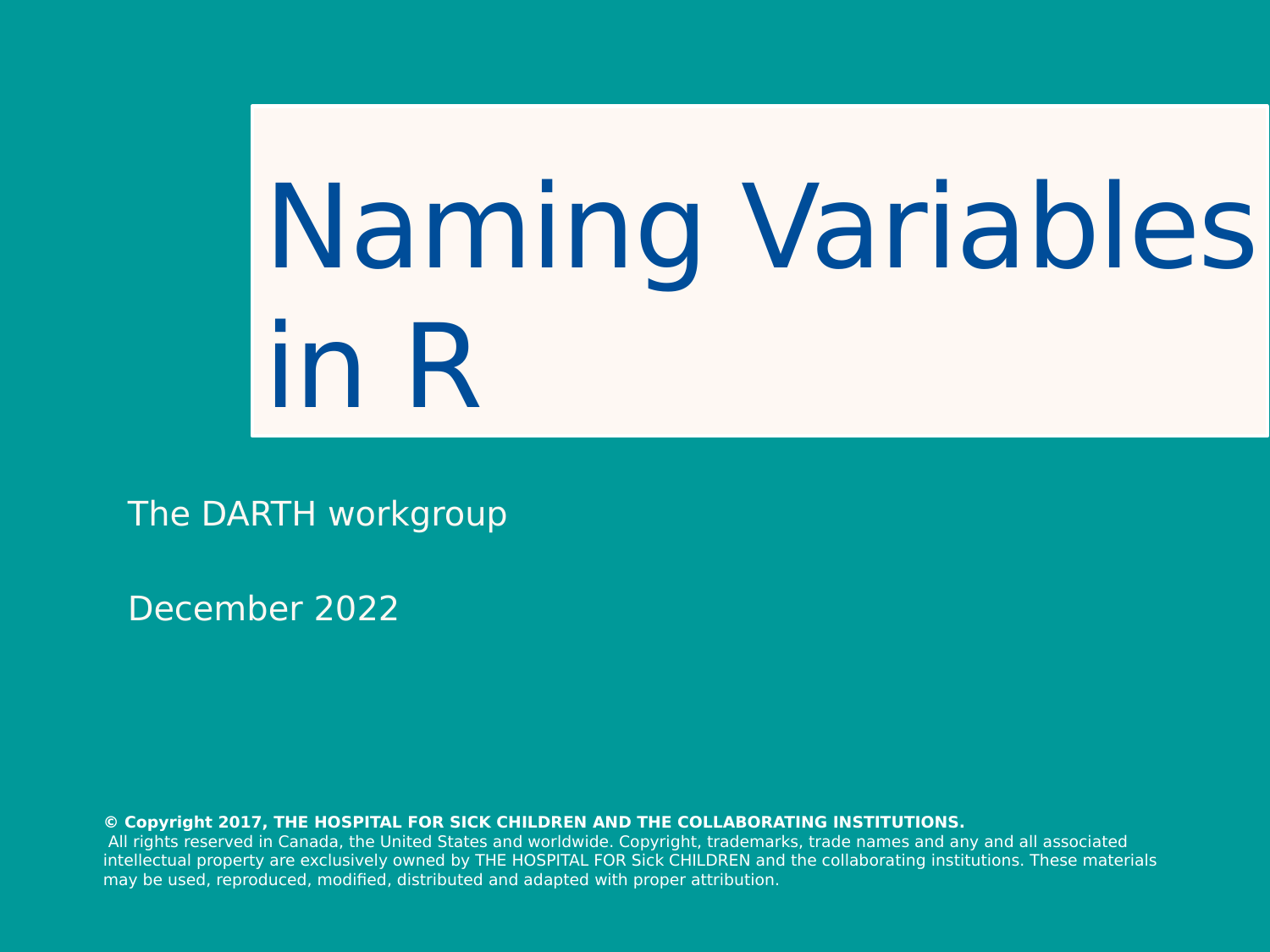

# Naming Variables in R
The DARTH workgroup

December 2022